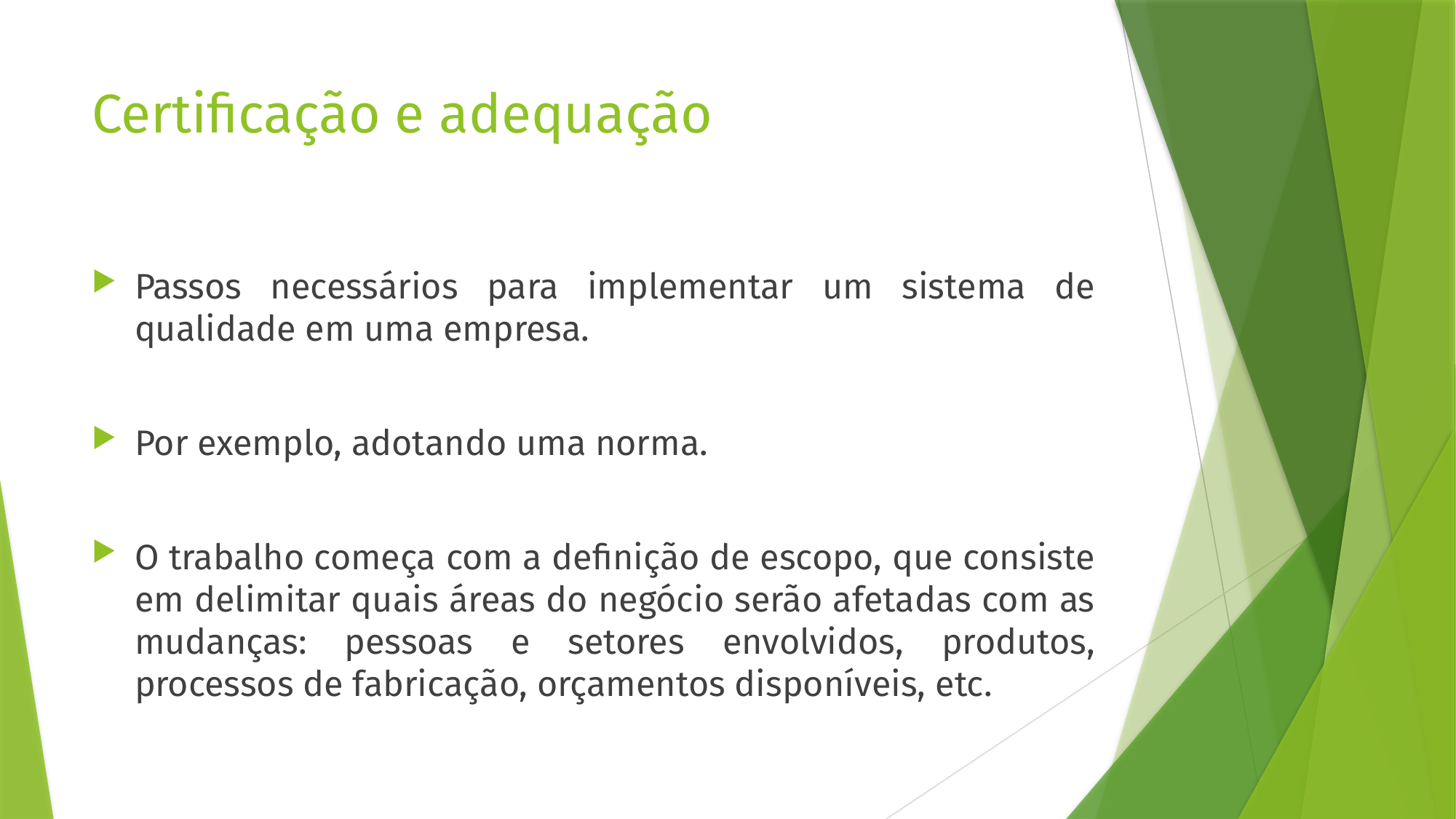

# Certificação e adequação
Passos necessários para implementar um sistema de qualidade em uma empresa.

Por exemplo, adotando uma norma.

O trabalho começa com a definição de escopo, que consiste em delimitar quais áreas do negócio serão afetadas com as mudanças: pessoas e setores envolvidos, produtos, processos de fabricação, orçamentos disponíveis, etc.